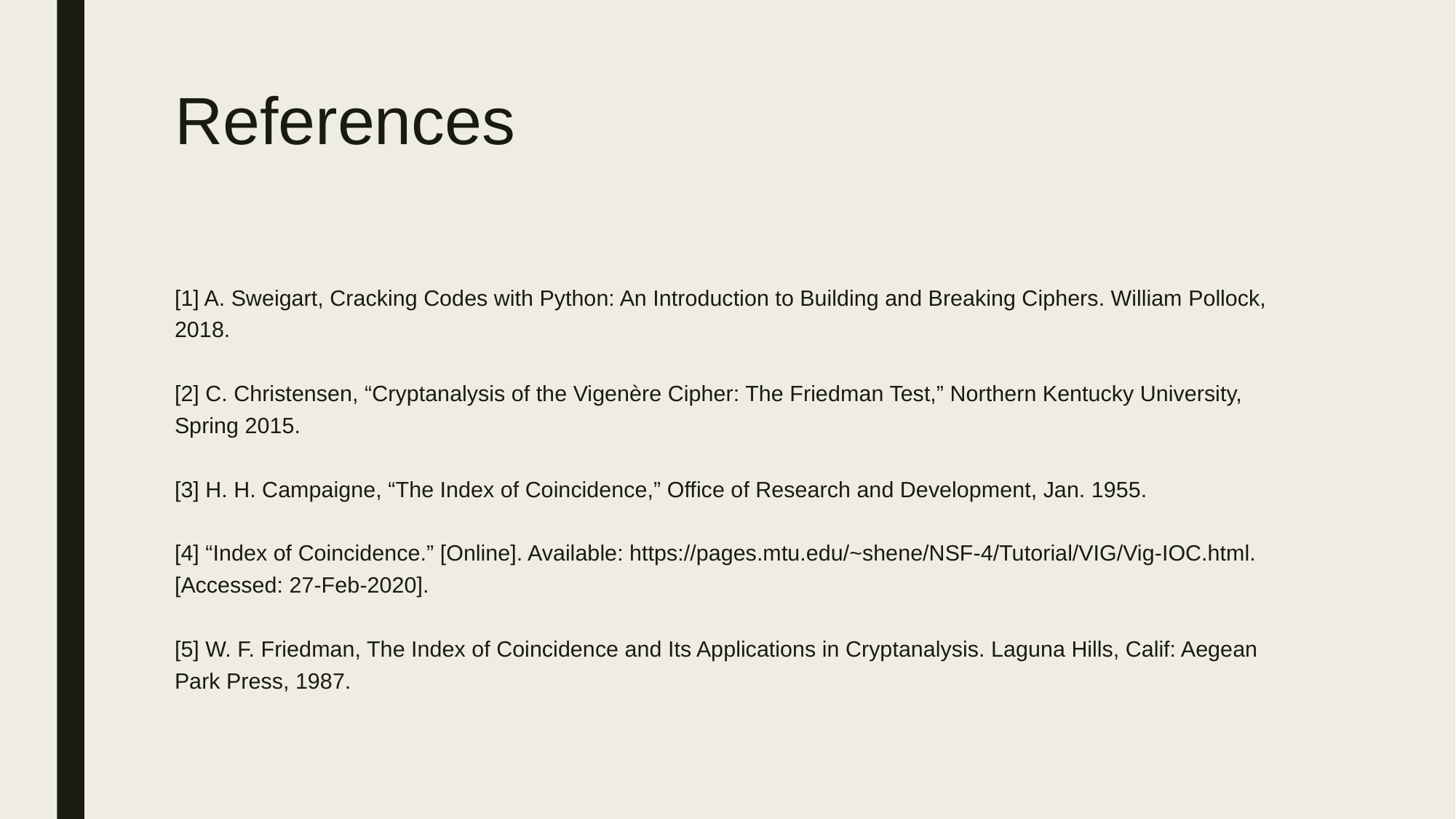

# References
[1] A. Sweigart, Cracking Codes with Python: An Introduction to Building and Breaking Ciphers. William Pollock, 2018.

[2] C. Christensen, “Cryptanalysis of the Vigenère Cipher: The Friedman Test,” Northern Kentucky University, Spring 2015.

[3] H. H. Campaigne, “The Index of Coincidence,” Office of Research and Development, Jan. 1955.

[4] “Index of Coincidence.” [Online]. Available: https://pages.mtu.edu/~shene/NSF-4/Tutorial/VIG/Vig-IOC.html. [Accessed: 27-Feb-2020].

[5] W. F. Friedman, The Index of Coincidence and Its Applications in Cryptanalysis. Laguna Hills, Calif: Aegean Park Press, 1987.